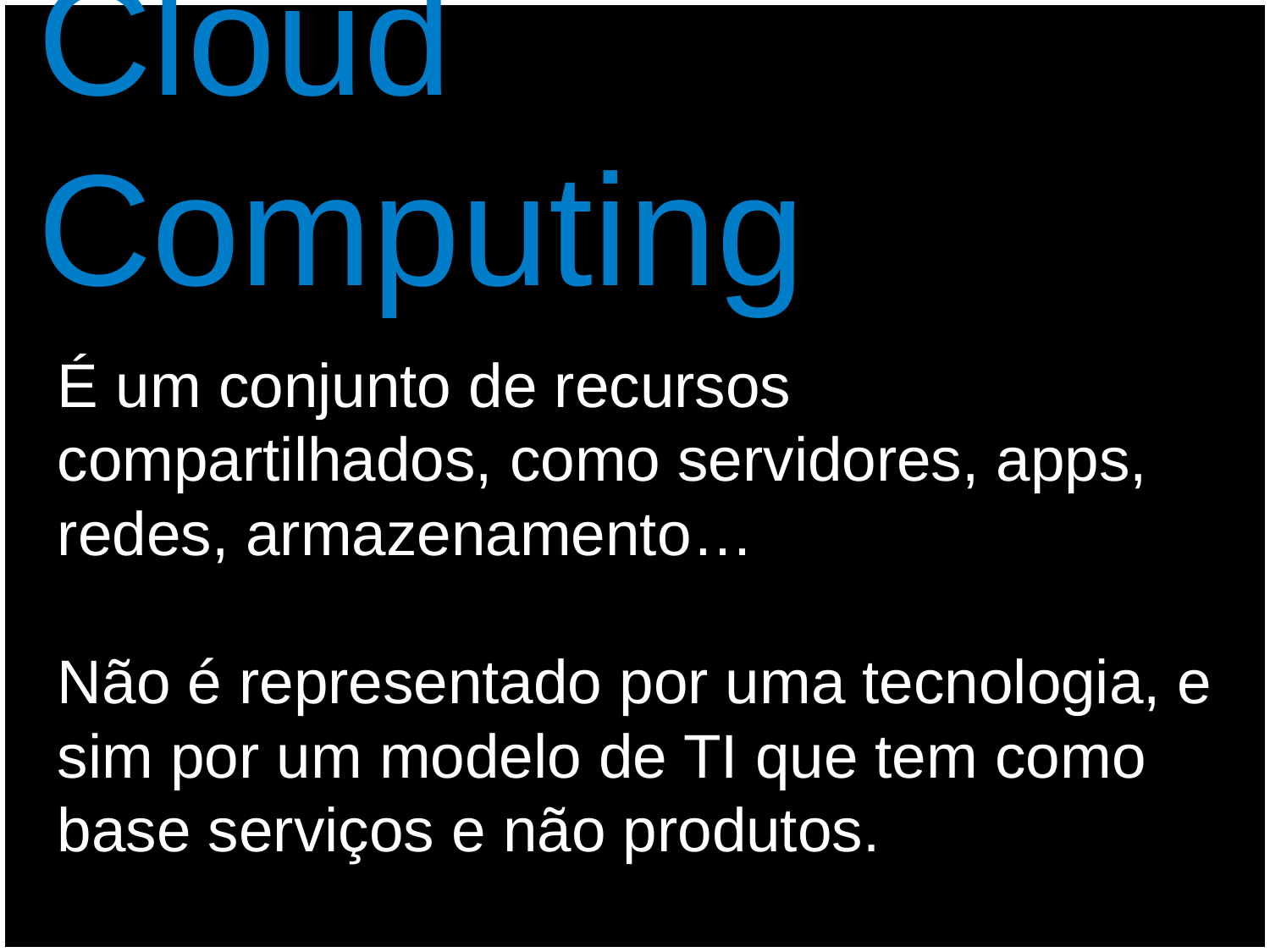

Cloud Computing
É um conjunto de recursos compartilhados, como servidores, apps, redes, armazenamento…

Não é representado por uma tecnologia, e sim por um modelo de TI que tem como base serviços e não produtos.